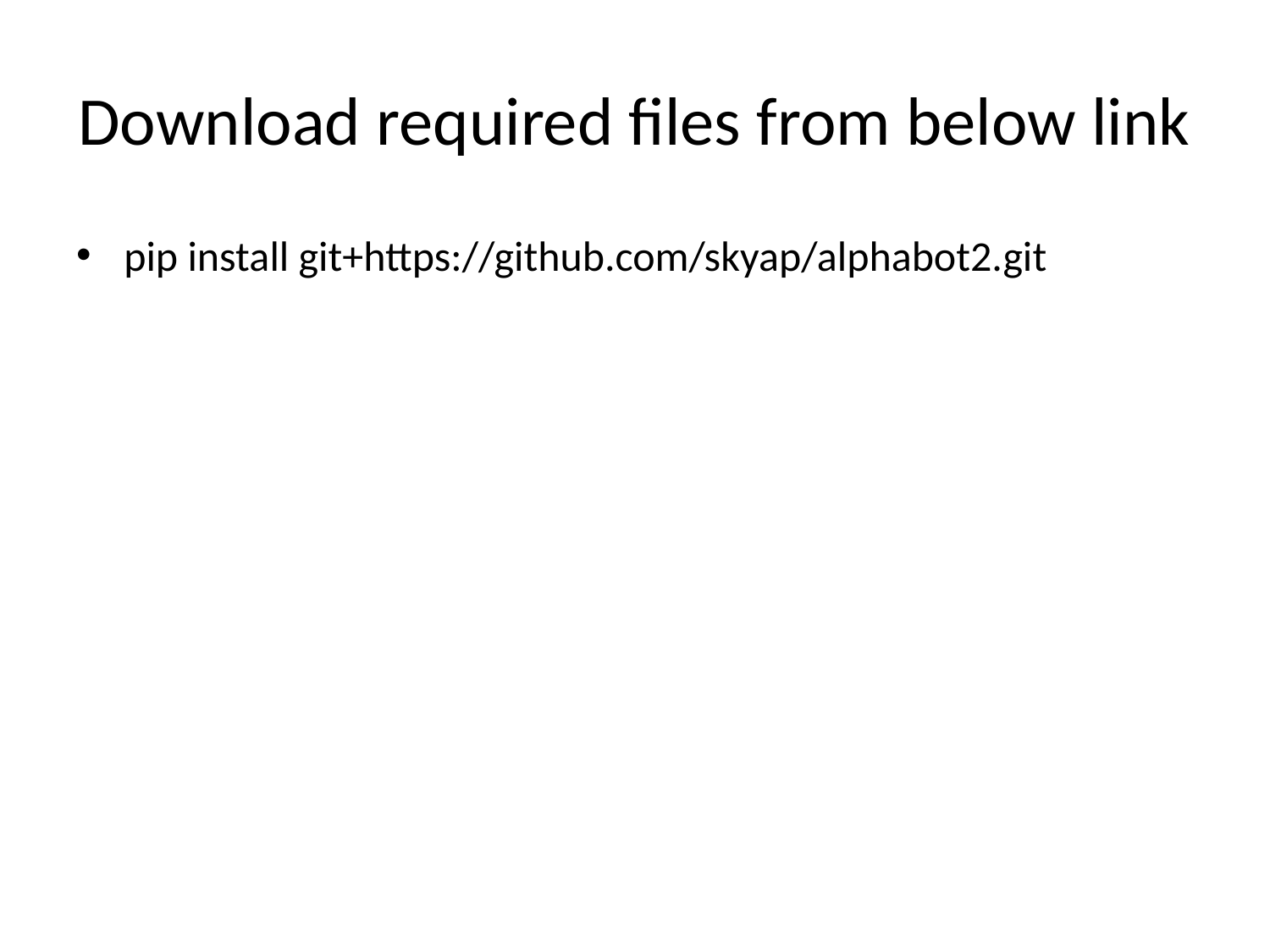

# Download required files from below link
pip install git+https://github.com/skyap/alphabot2.git